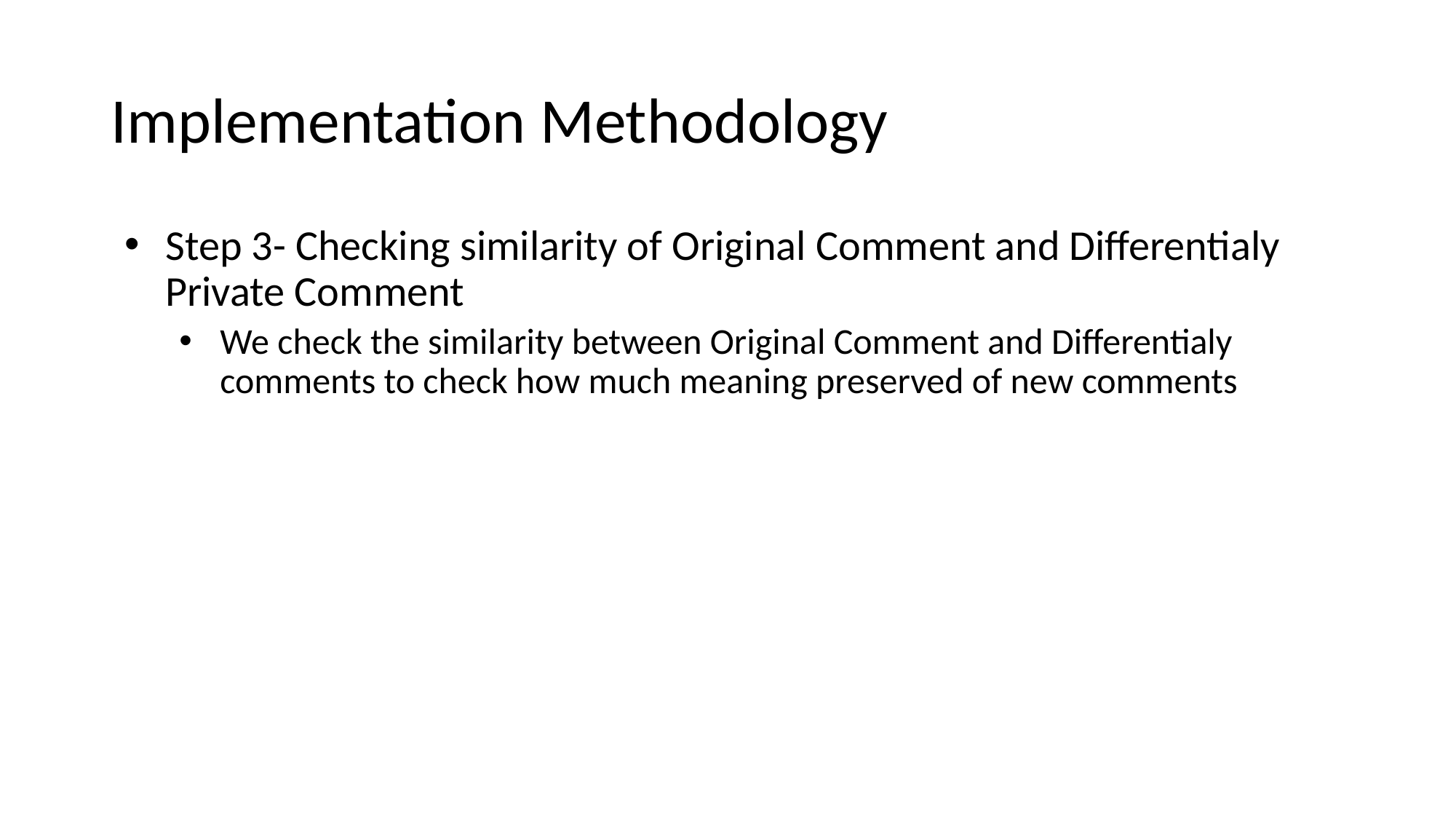

# Implementation Methodology
Step 3- Checking similarity of Original Comment and Differentialy Private Comment
We check the similarity between Original Comment and Differentialy comments to check how much meaning preserved of new comments